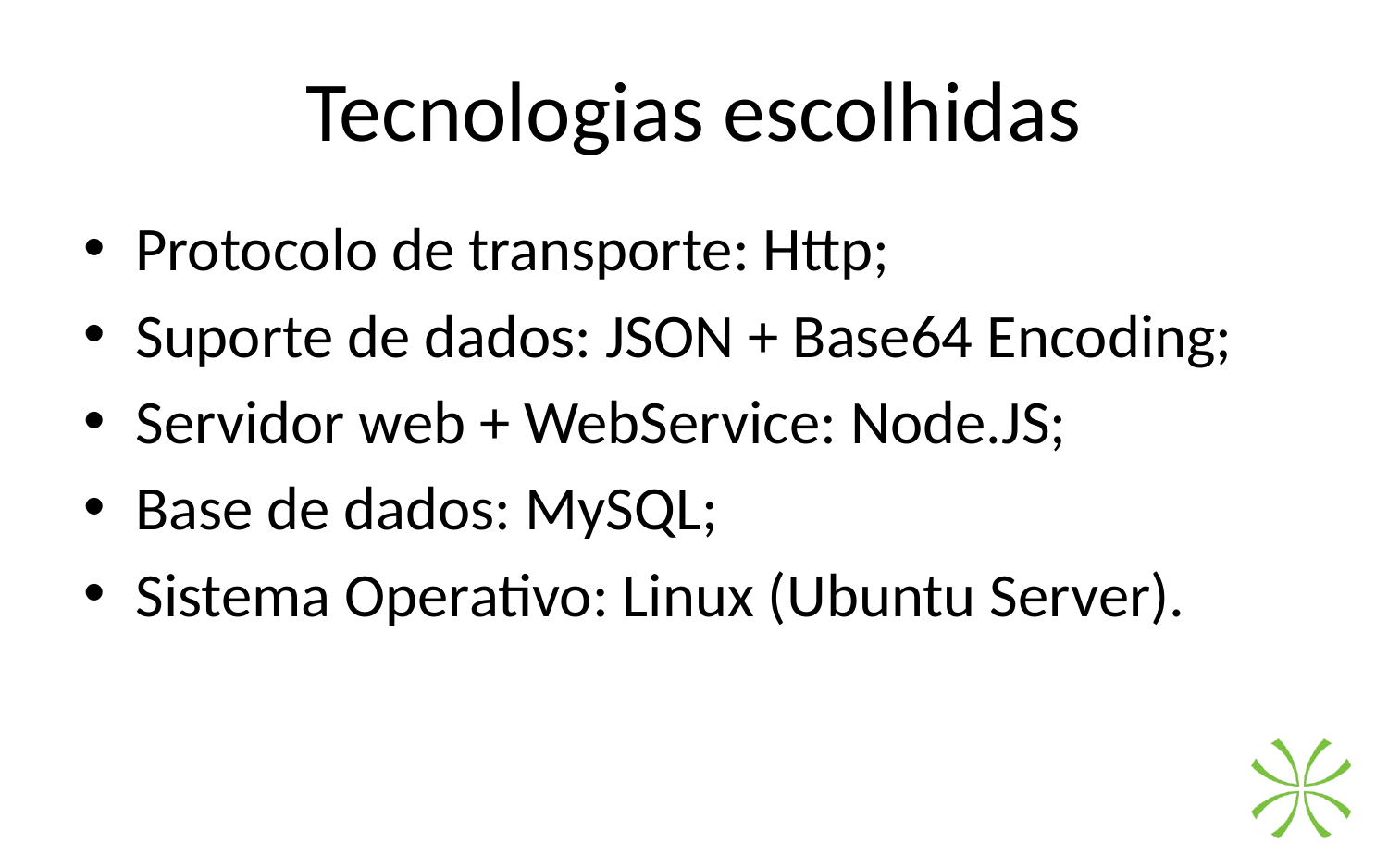

# Tecnologias escolhidas
Protocolo de transporte: Http;
Suporte de dados: JSON + Base64 Encoding;
Servidor web + WebService: Node.JS;
Base de dados: MySQL;
Sistema Operativo: Linux (Ubuntu Server).